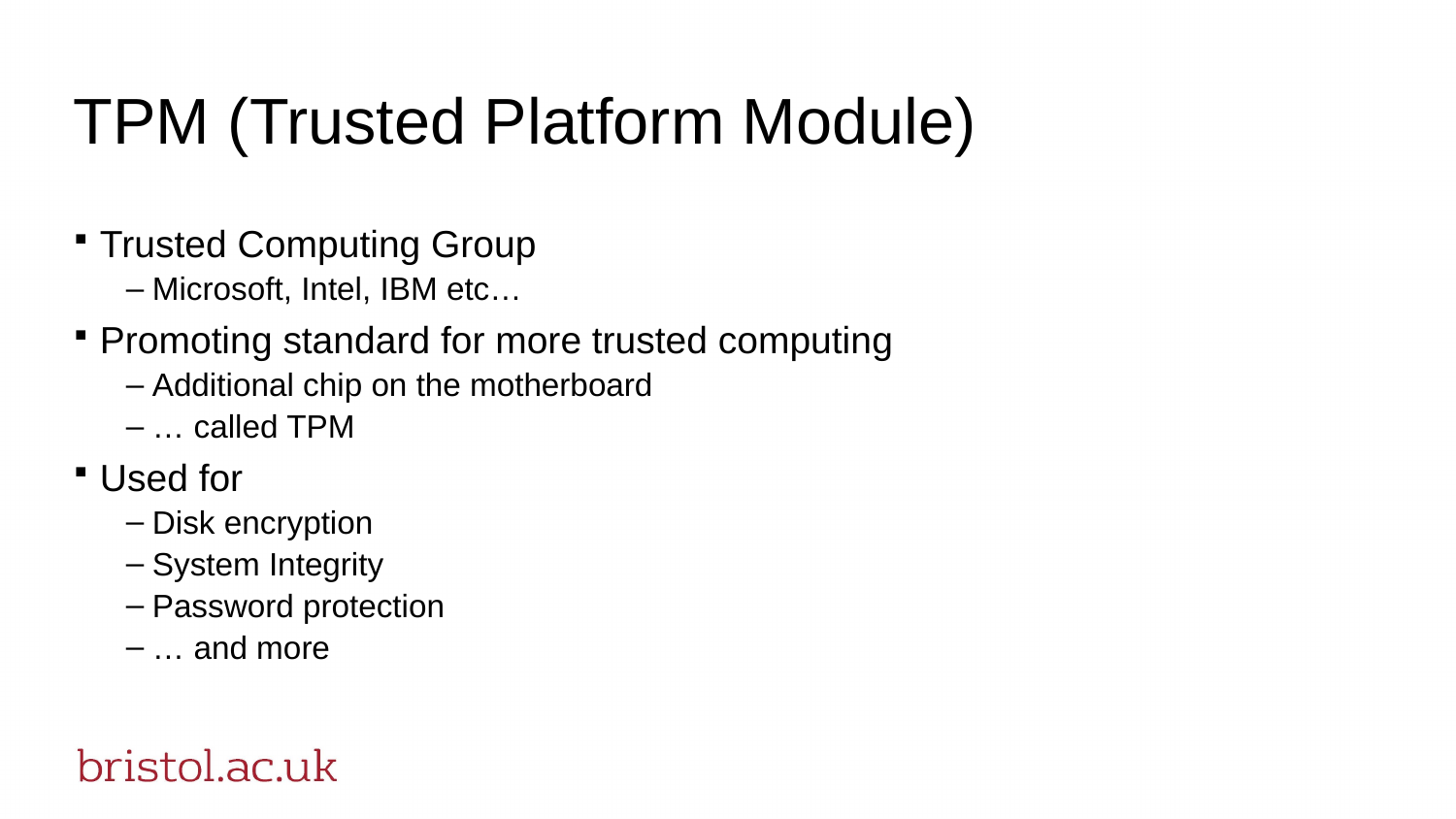

# TPM (Trusted Platform Module)
Trusted Computing Group
Microsoft, Intel, IBM etc…
Promoting standard for more trusted computing
Additional chip on the motherboard
… called TPM
Used for
Disk encryption
System Integrity
Password protection
… and more